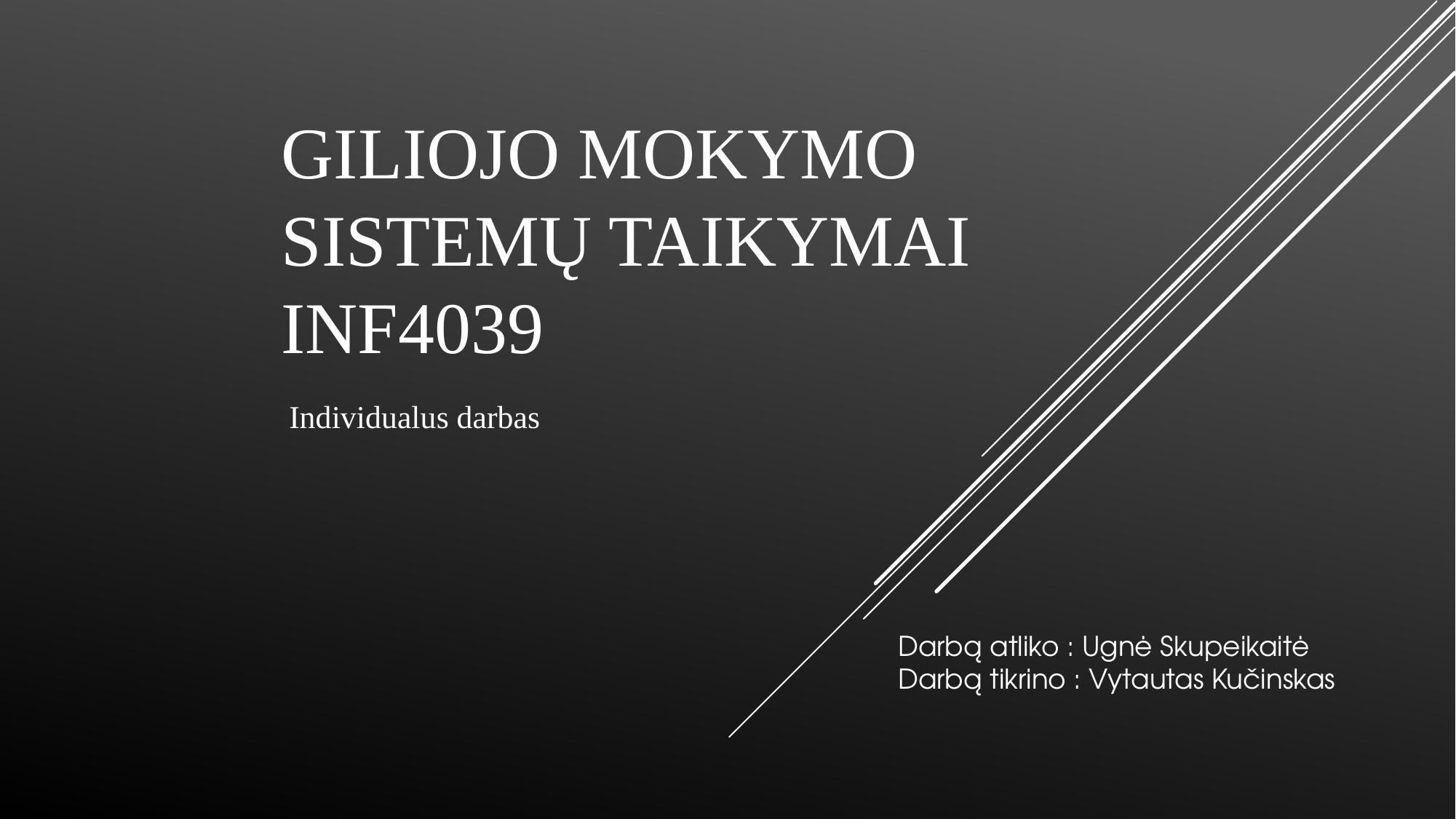

# Giliojo mokymo sistemų taikymai INF4039
Individualus darbas
Darbą atliko : Ugnė Skupeikaitė
Darbą tikrino : Vytautas Kučinskas